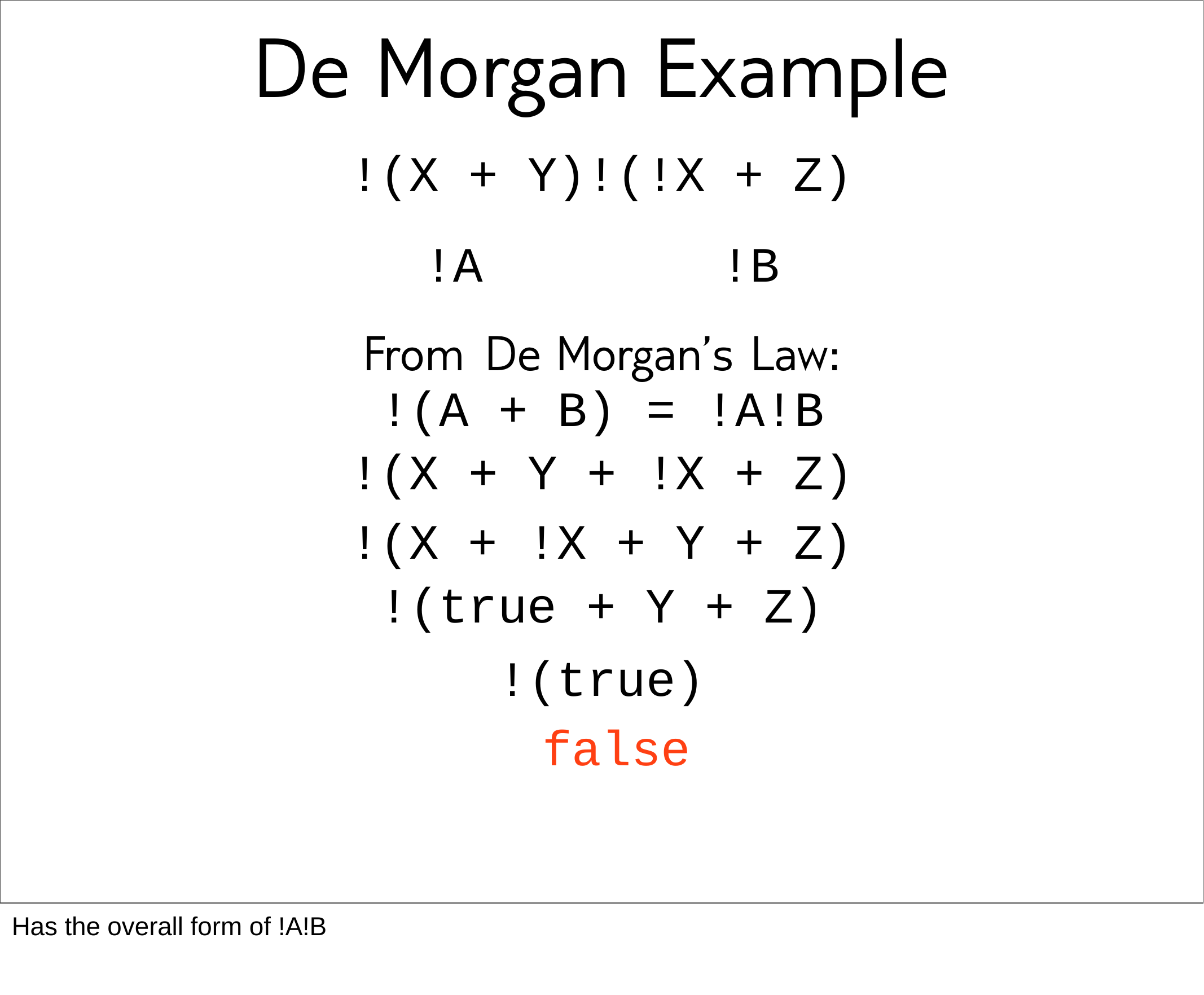

# De Morgan Example
!(X + Y)!(!X + Z)
!A	!B
From	De Morgan’s	Law:
!(A + B) = !A!B
!(X + Y + !X + Z)
!(X + !X + Y + Z)
!(true + Y + Z)
!(true)  false
Has the overall form of !A!B